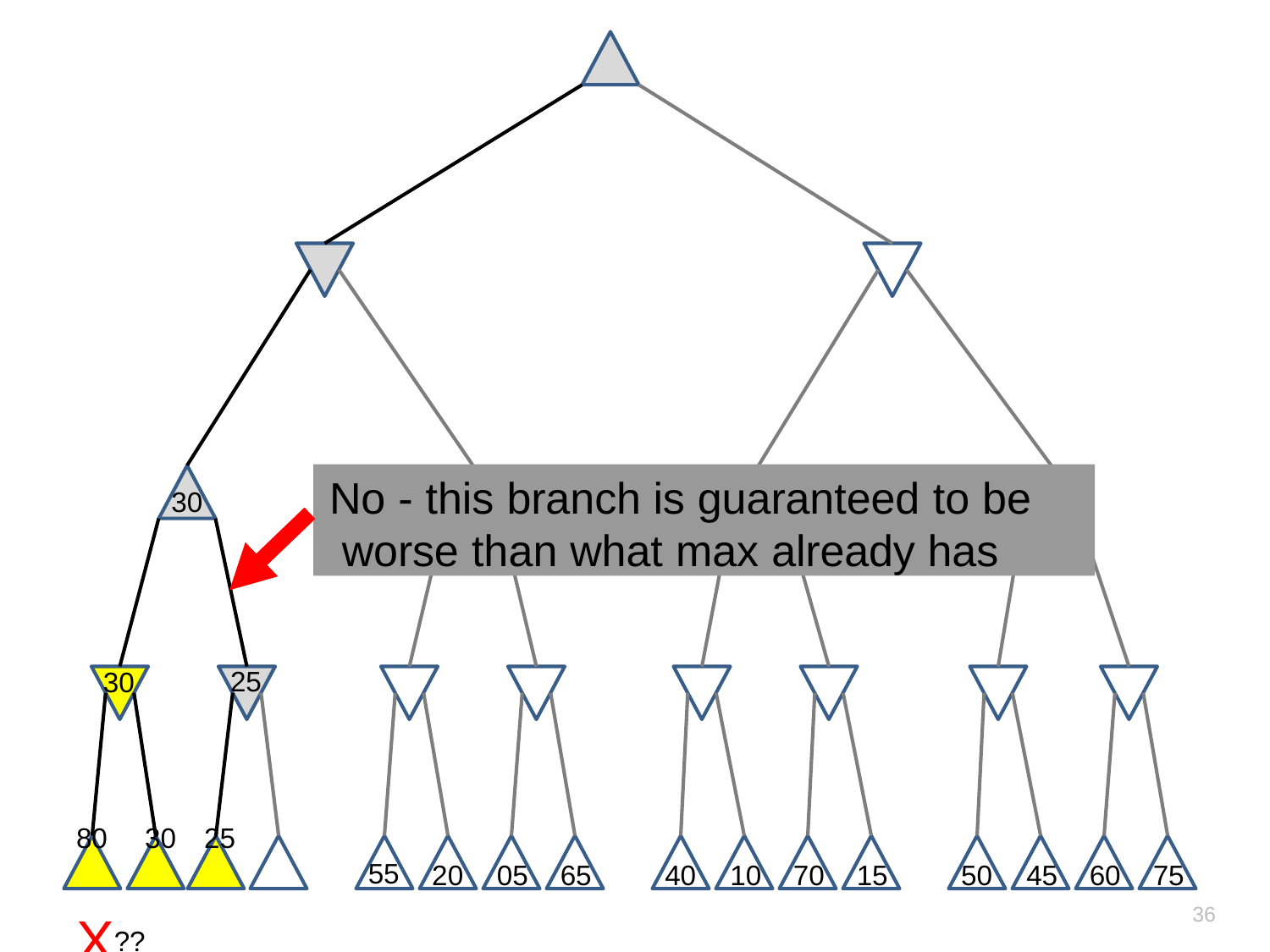

No - this branch is guaranteed to be  worse than what max already has
30

25
30
80	30	25	X??
50	45	60	75
36
55
20	05	65
40	10	70	15